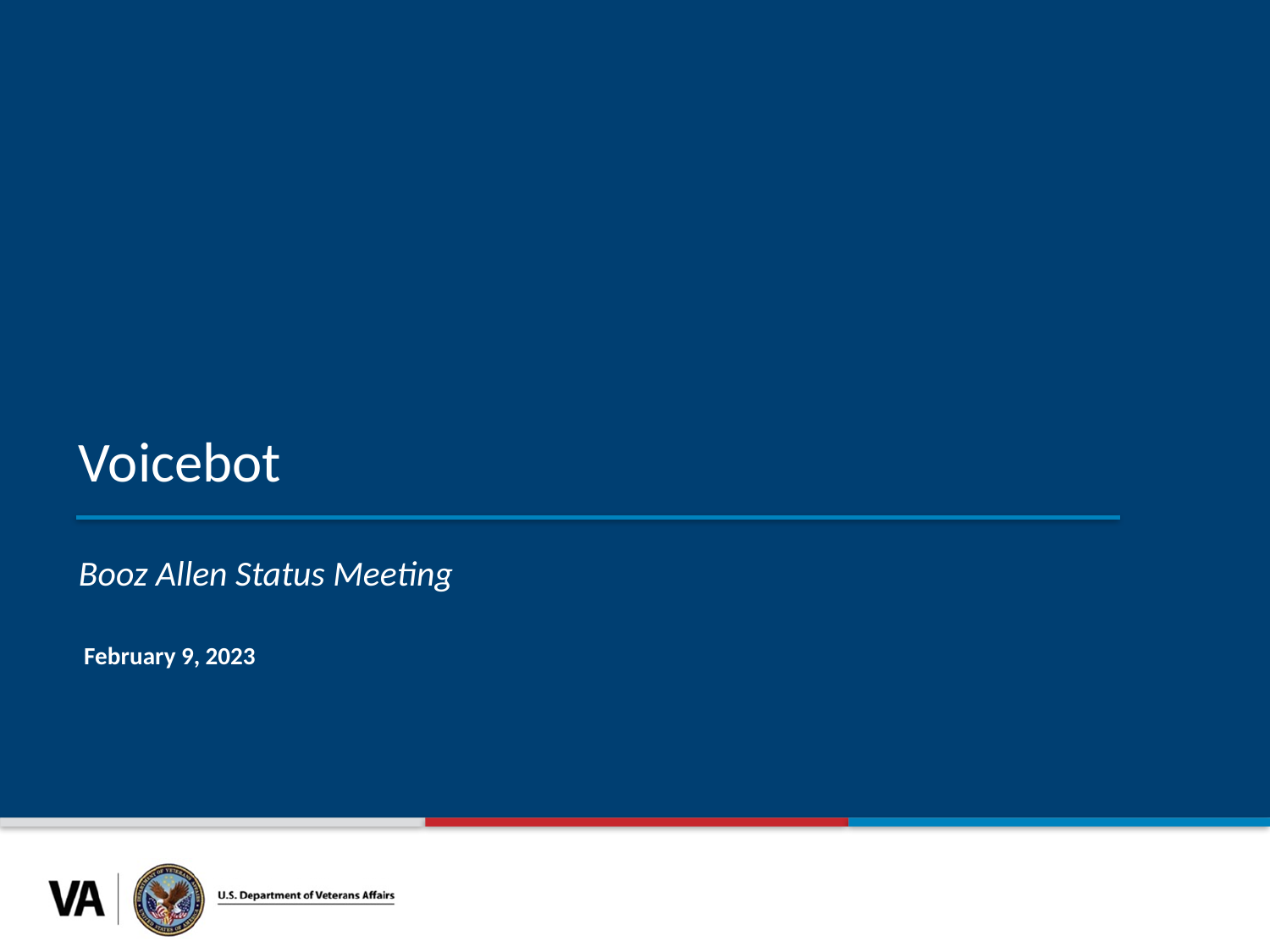

Voicebot
Booz Allen Status Meeting
February 9, 2023